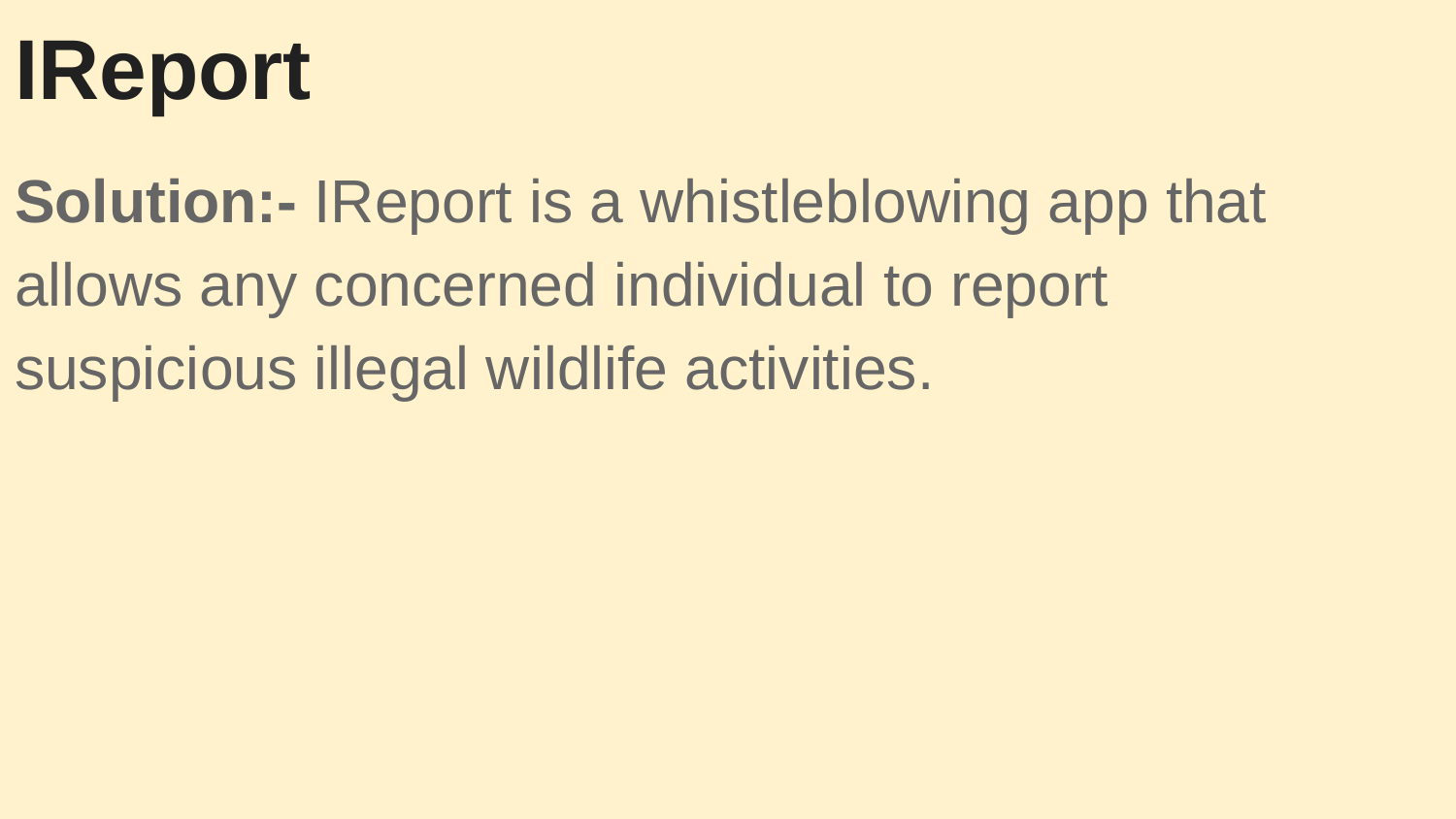

# IReport
Solution:- IReport is a whistleblowing app that allows any concerned individual to report suspicious illegal wildlife activities.